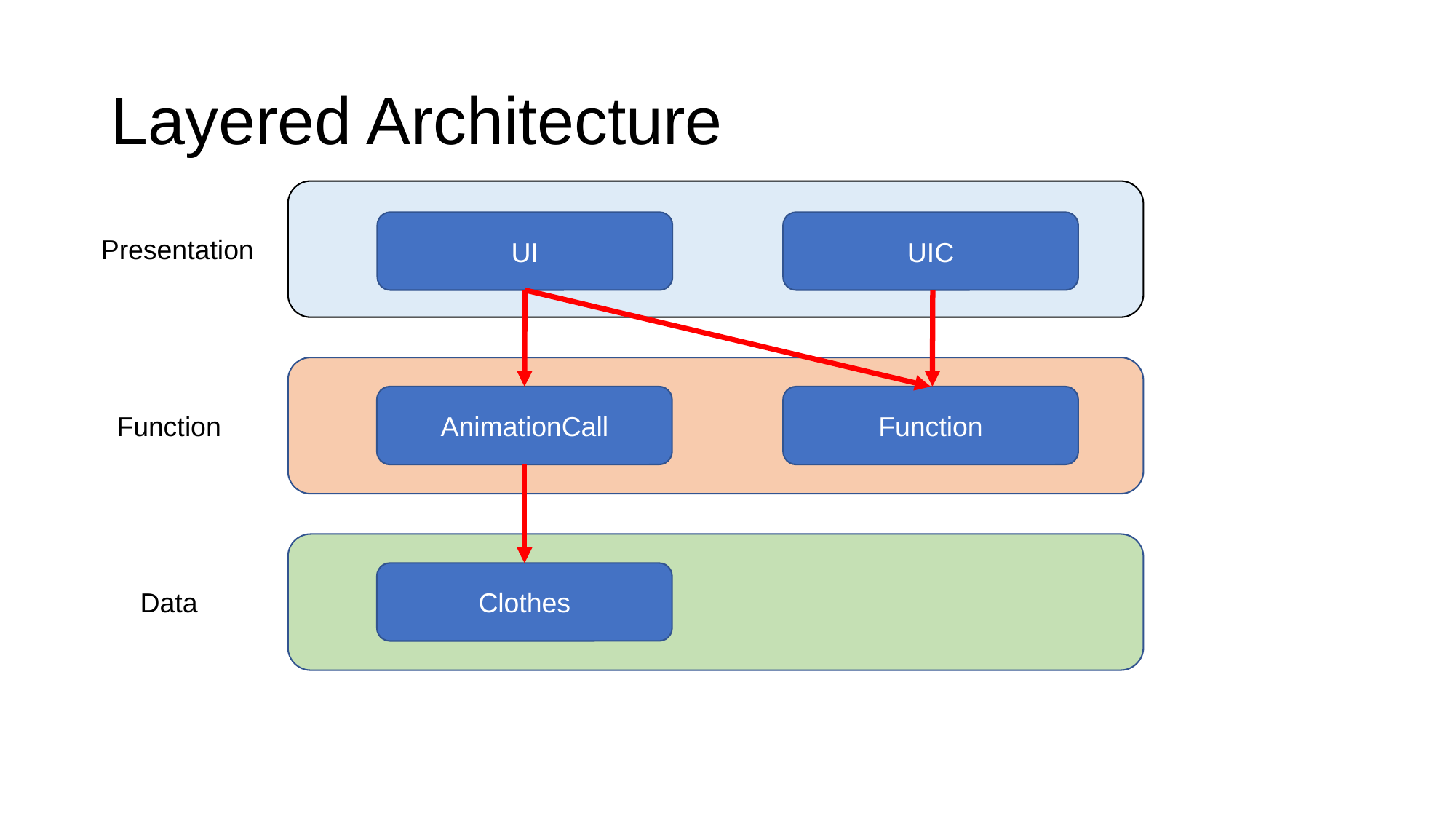

# Layered Architecture

UI
UIC
Presentation

AnimationCall
Function
Function

Clothes
Data